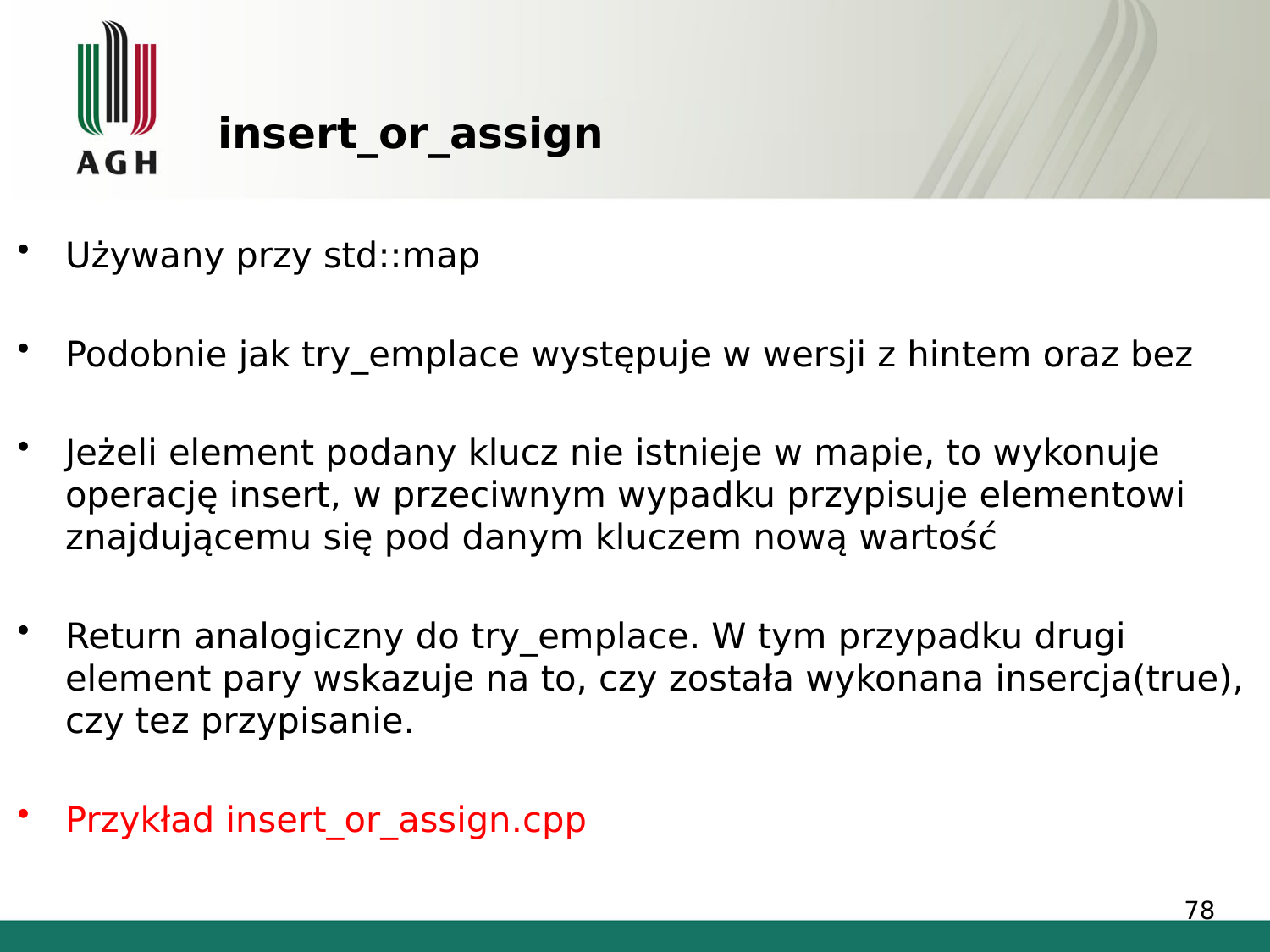

# insert_or_assign
Używany przy std::map

Podobnie jak try_emplace występuje w wersji z hintem oraz bez

Jeżeli element podany klucz nie istnieje w mapie, to wykonuje operację insert, w przeciwnym wypadku przypisuje elementowi znajdującemu się pod danym kluczem nową wartość

Return analogiczny do try_emplace. W tym przypadku drugi element pary wskazuje na to, czy została wykonana insercja(true), czy tez przypisanie.

Przykład insert_or_assign.cpp